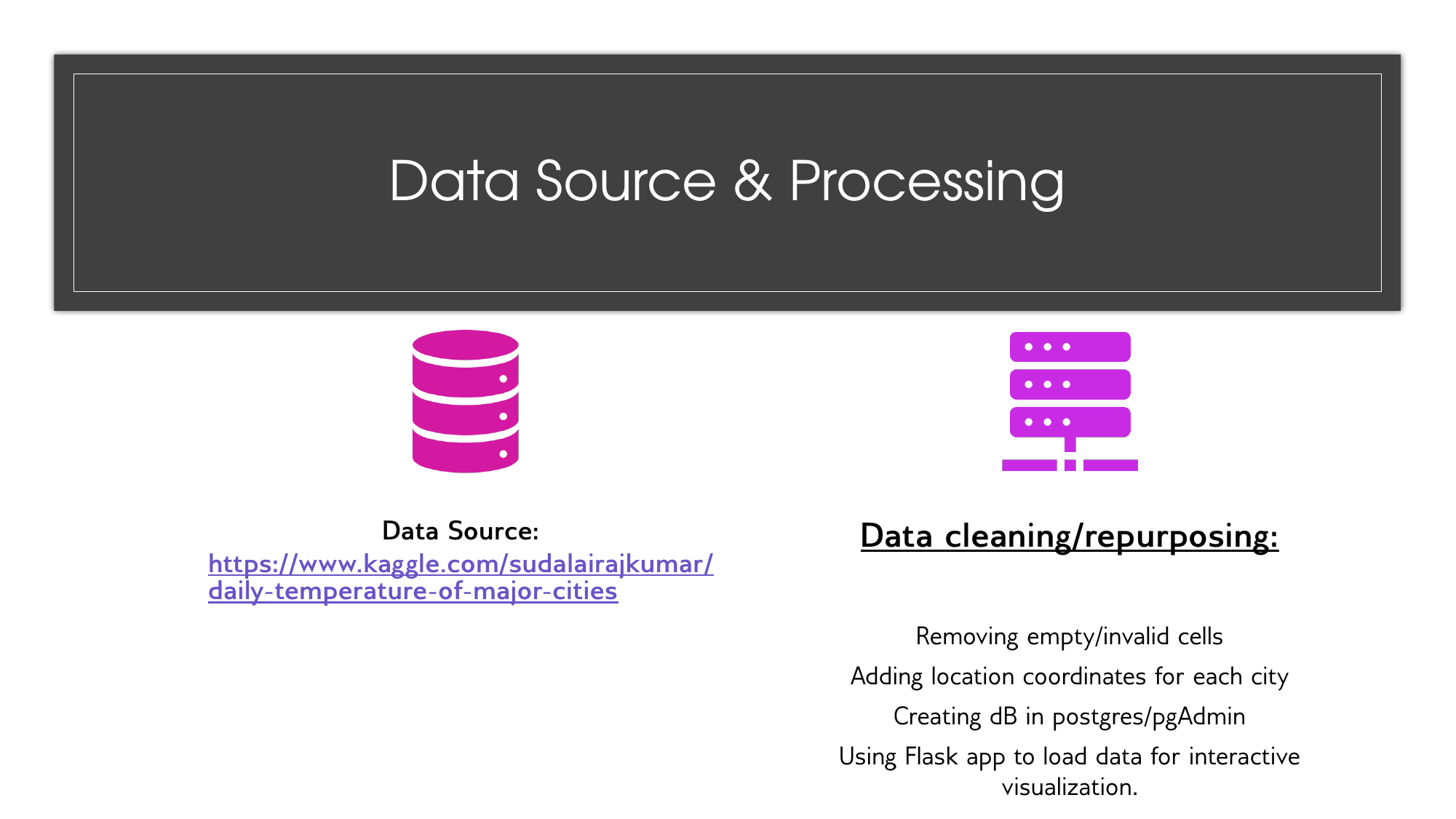

# Data Source & Processing
Data Source: https://www.kaggle.com/sudalairajkumar/daily-temperature-of-major-cities
Data cleaning/repurposing:
Removing empty/invalid cells
Adding location coordinates for each city
Creating dB in postgres/pgAdmin
Using Flask app to load data for interactive visualization.